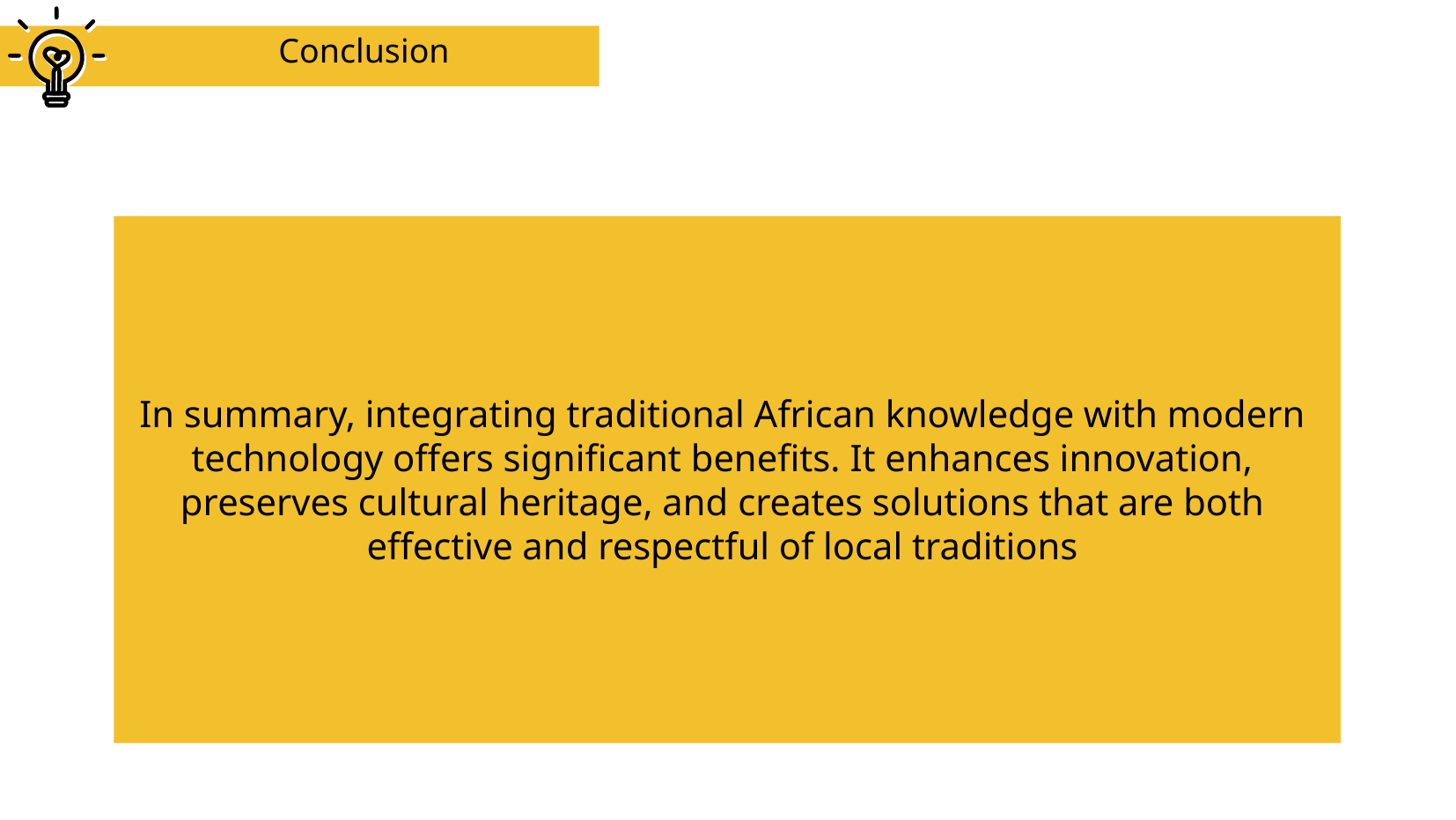

# Conclusion
In summary, integrating traditional African knowledge with modern technology offers significant benefits. It enhances innovation, preserves cultural heritage, and creates solutions that are both effective and respectful of local traditions